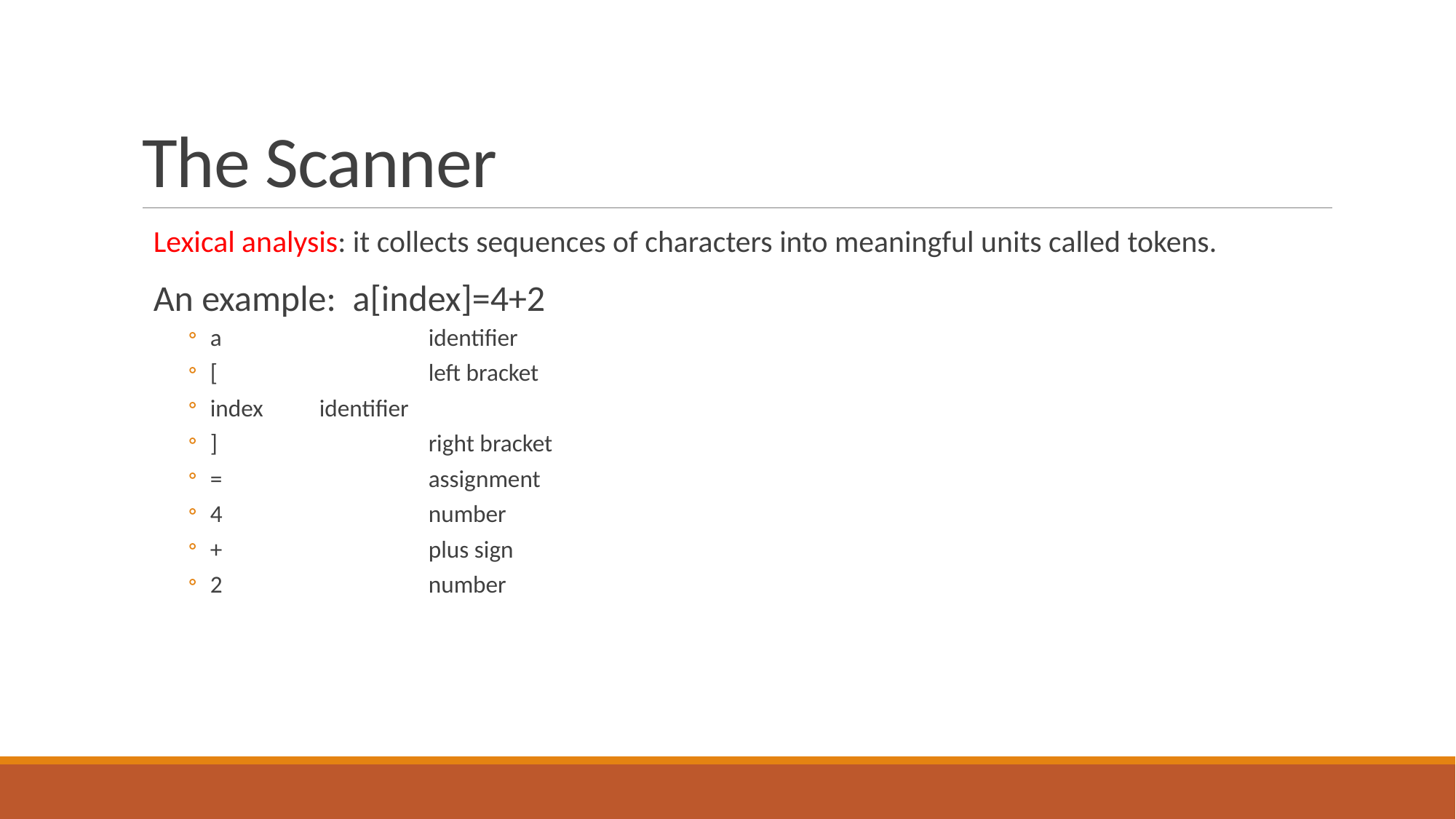

# The Scanner
Lexical analysis: it collects sequences of characters into meaningful units called tokens.
An example:  a[index]=4+2
a 		identifier
[		left bracket
index 	identifier
]		right bracket
=		assignment
4		number
+		plus sign
2		number